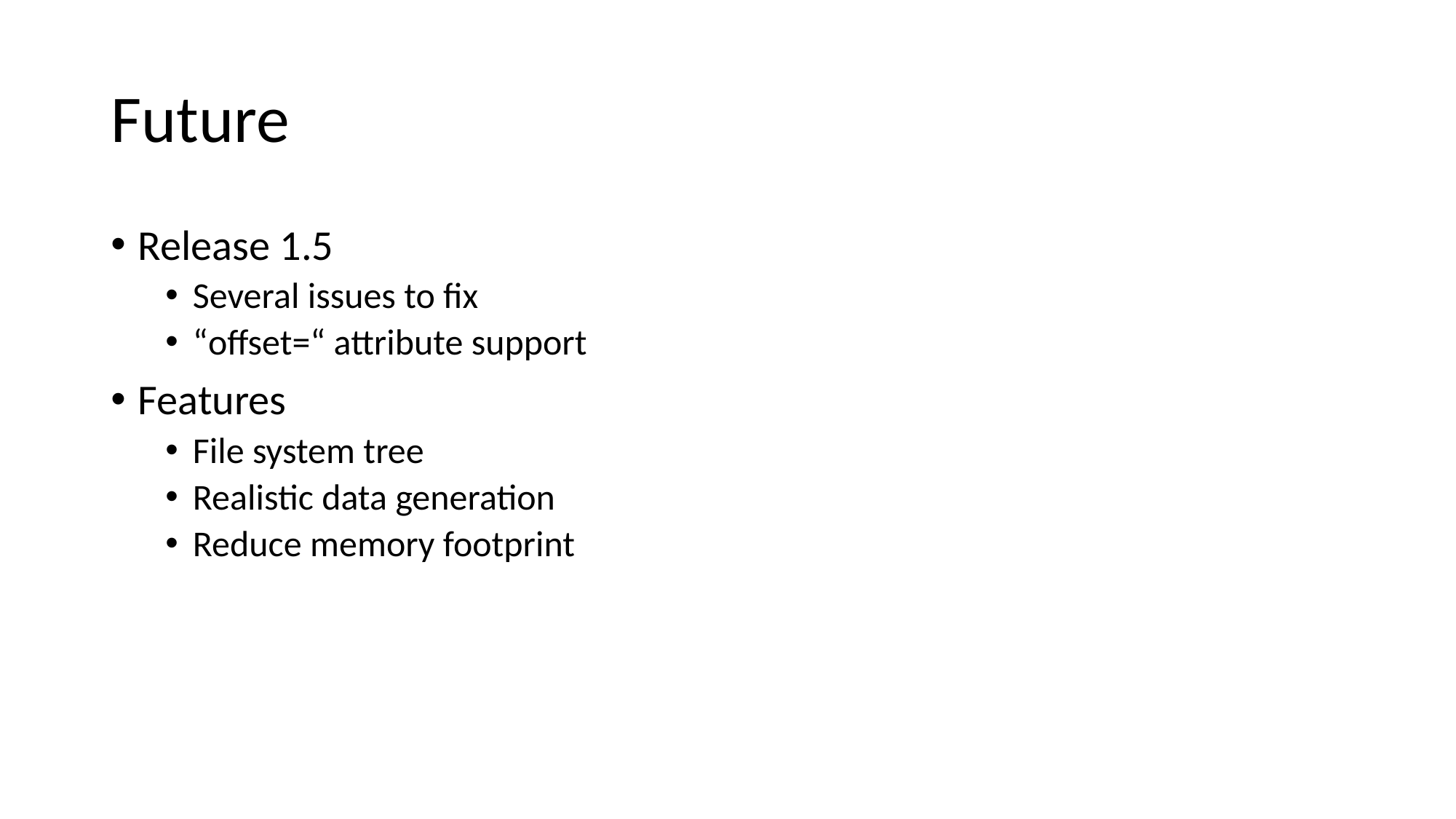

# Future
Release 1.5
Several issues to fix
“offset=“ attribute support
Features
File system tree
Realistic data generation
Reduce memory footprint